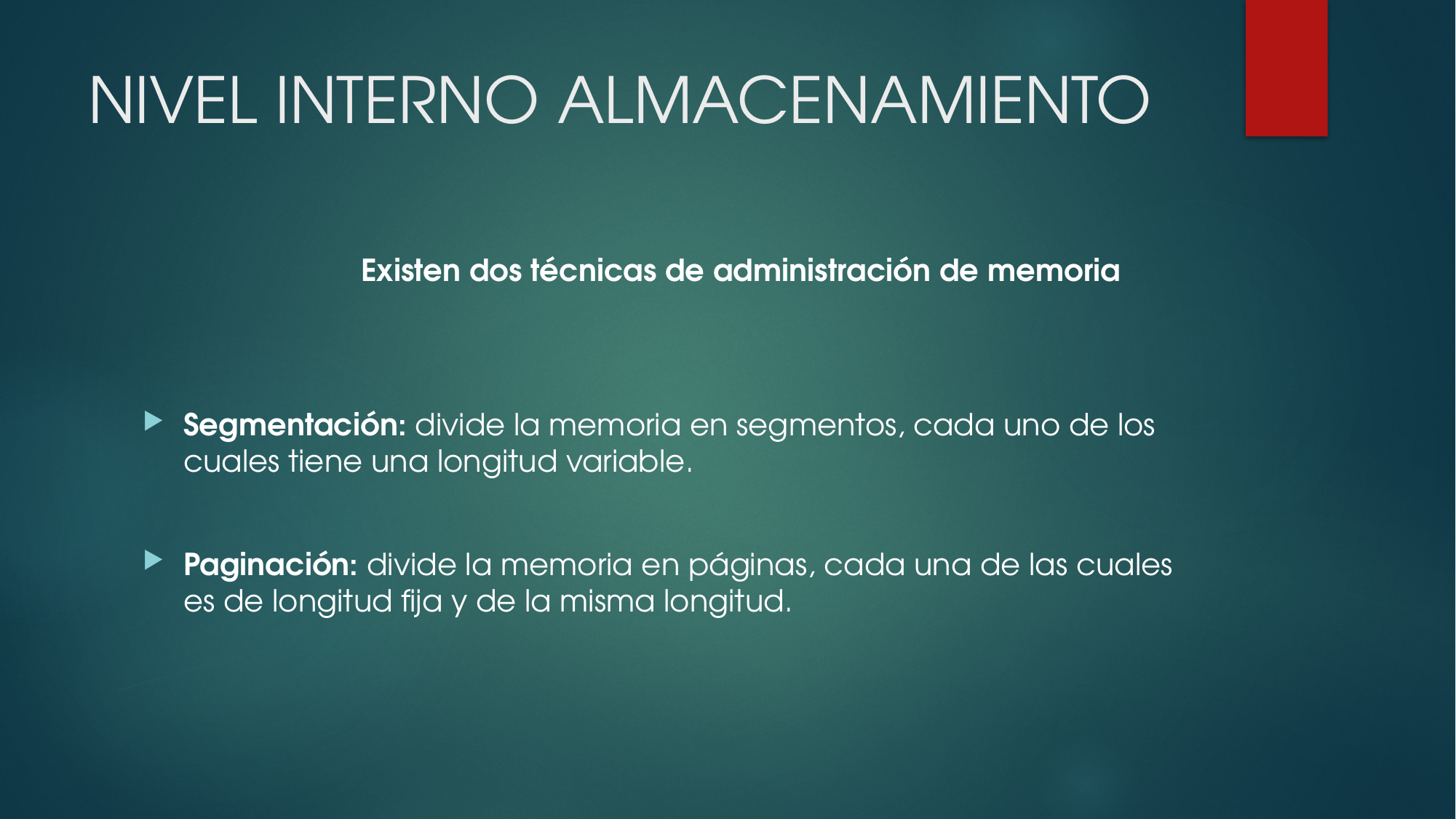

# NIVEL INTERNO ALMACENAMIENTO
		Existen dos técnicas de administración de memoria

Segmentación: divide la memoria en segmentos, cada uno de los cuales tiene una longitud variable.

Paginación: divide la memoria en páginas, cada una de las cuales es de longitud fija y de la misma longitud.